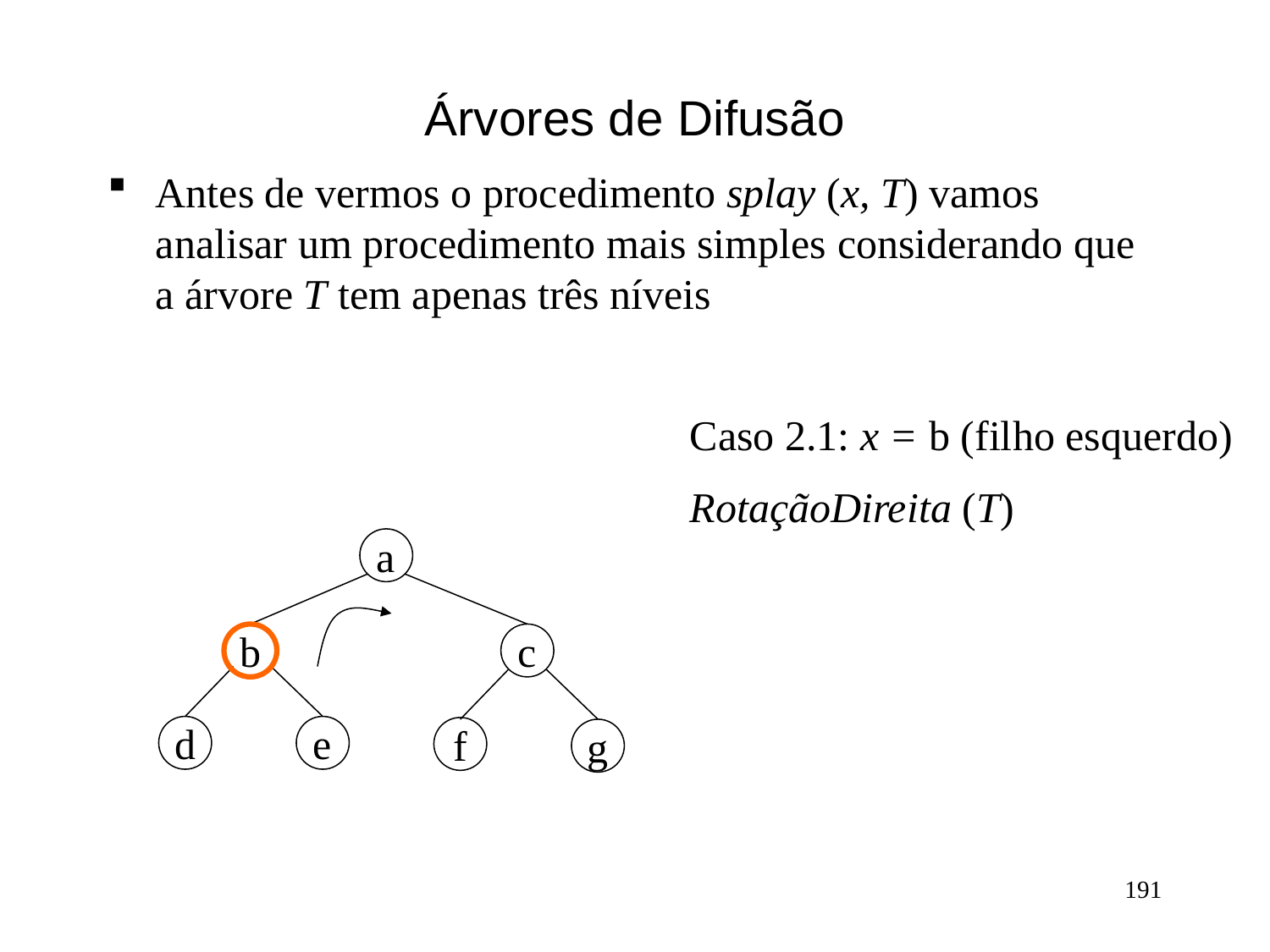

# Árvores de Difusão
Antes de vermos o procedimento splay (x, T) vamos analisar um procedimento mais simples considerando que a árvore T tem apenas três níveis
Caso 2.1: x = b (filho esquerdo)
RotaçãoDireita (T)
a
b
c
d
e
f
g

191